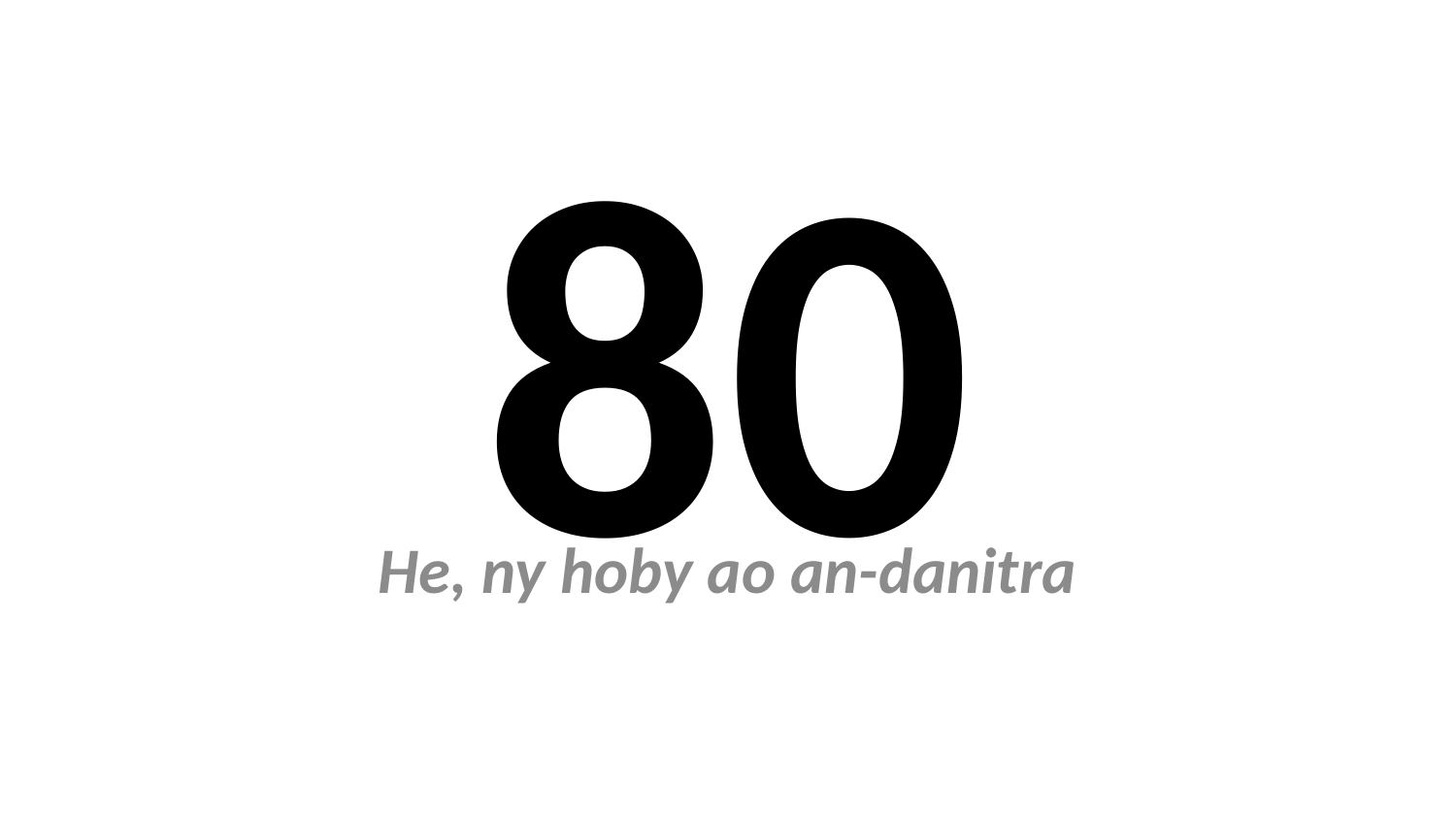

# 80
He, ny hoby ao an-danitra